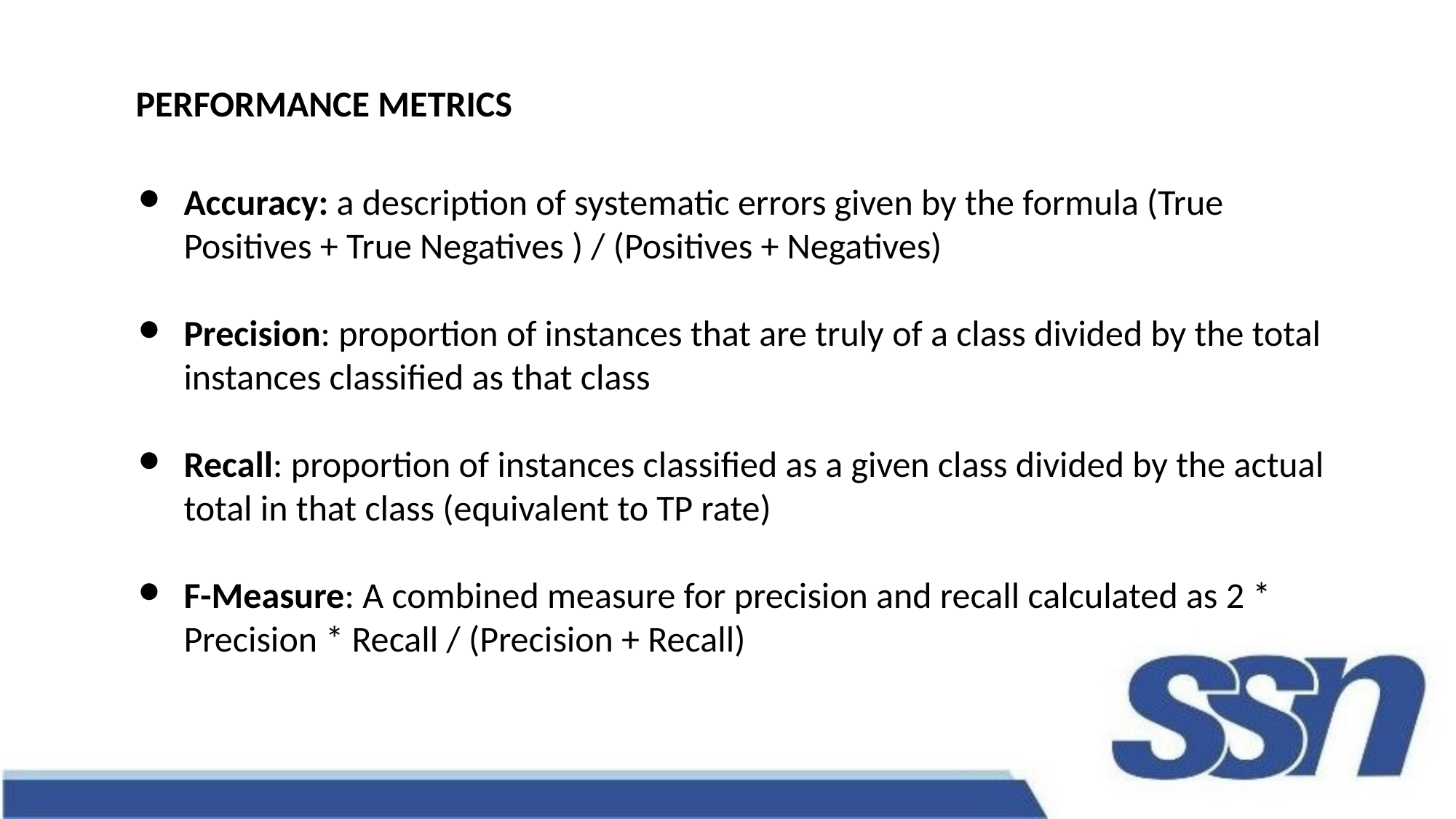

PERFORMANCE METRICS
Accuracy: a description of systematic errors given by the formula (True Positives + True Negatives ) / (Positives + Negatives)

Precision: proportion of instances that are truly of a class divided by the total instances classified as that class

Recall: proportion of instances classified as a given class divided by the actual total in that class (equivalent to TP rate)

F-Measure: A combined measure for precision and recall calculated as 2 * Precision * Recall / (Precision + Recall)